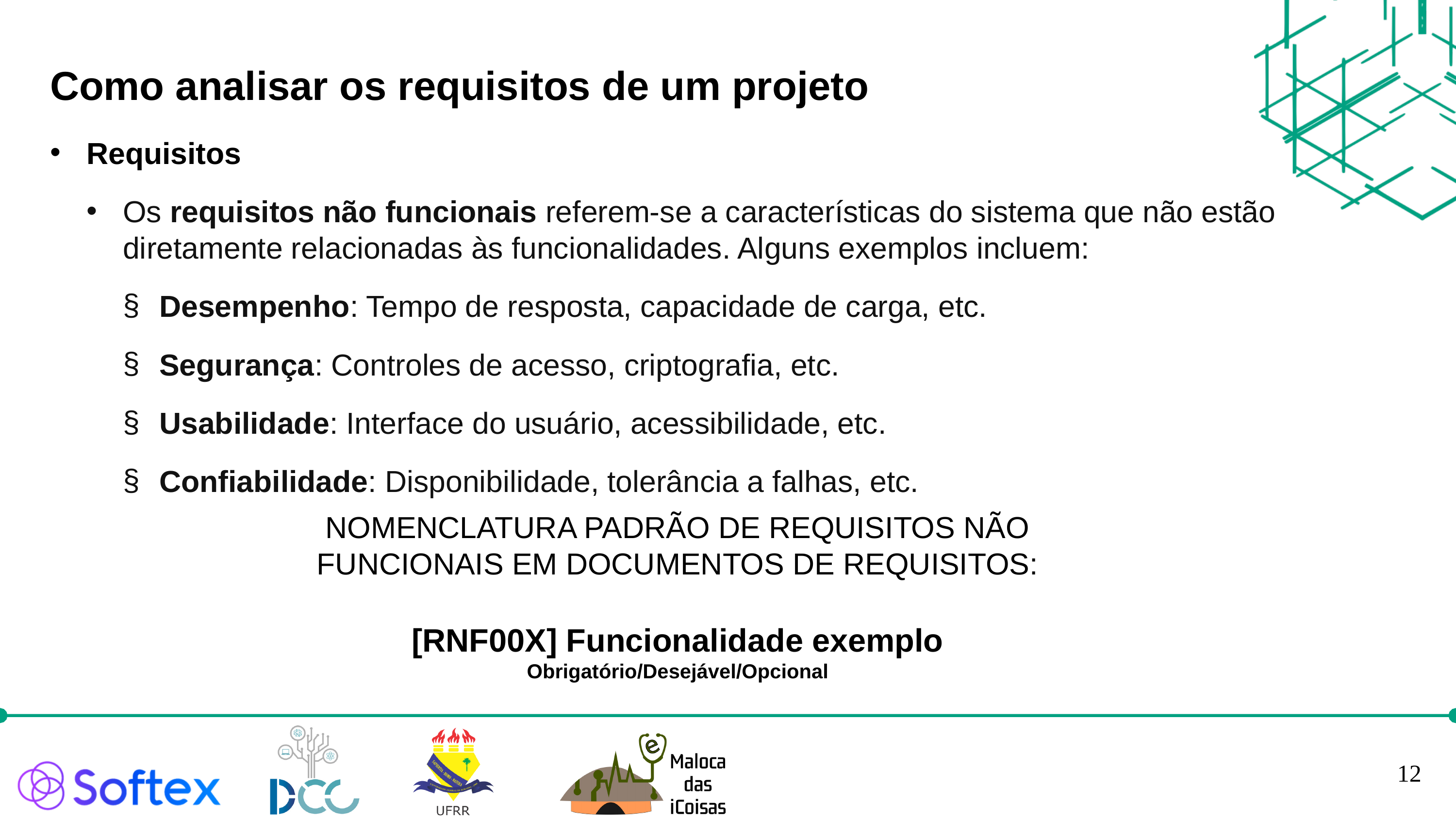

Como analisar os requisitos de um projeto

Requisitos
Os requisitos não funcionais referem-se a características do sistema que não estão diretamente relacionadas às funcionalidades. Alguns exemplos incluem:
Desempenho: Tempo de resposta, capacidade de carga, etc.
Segurança: Controles de acesso, criptografia, etc.
Usabilidade: Interface do usuário, acessibilidade, etc.
Confiabilidade: Disponibilidade, tolerância a falhas, etc.

NOMENCLATURA PADRÃO DE REQUISITOS NÃO FUNCIONAIS EM DOCUMENTOS DE REQUISITOS:

[RNF00X] Funcionalidade exemplo
Obrigatório/Desejável/Opcional

12